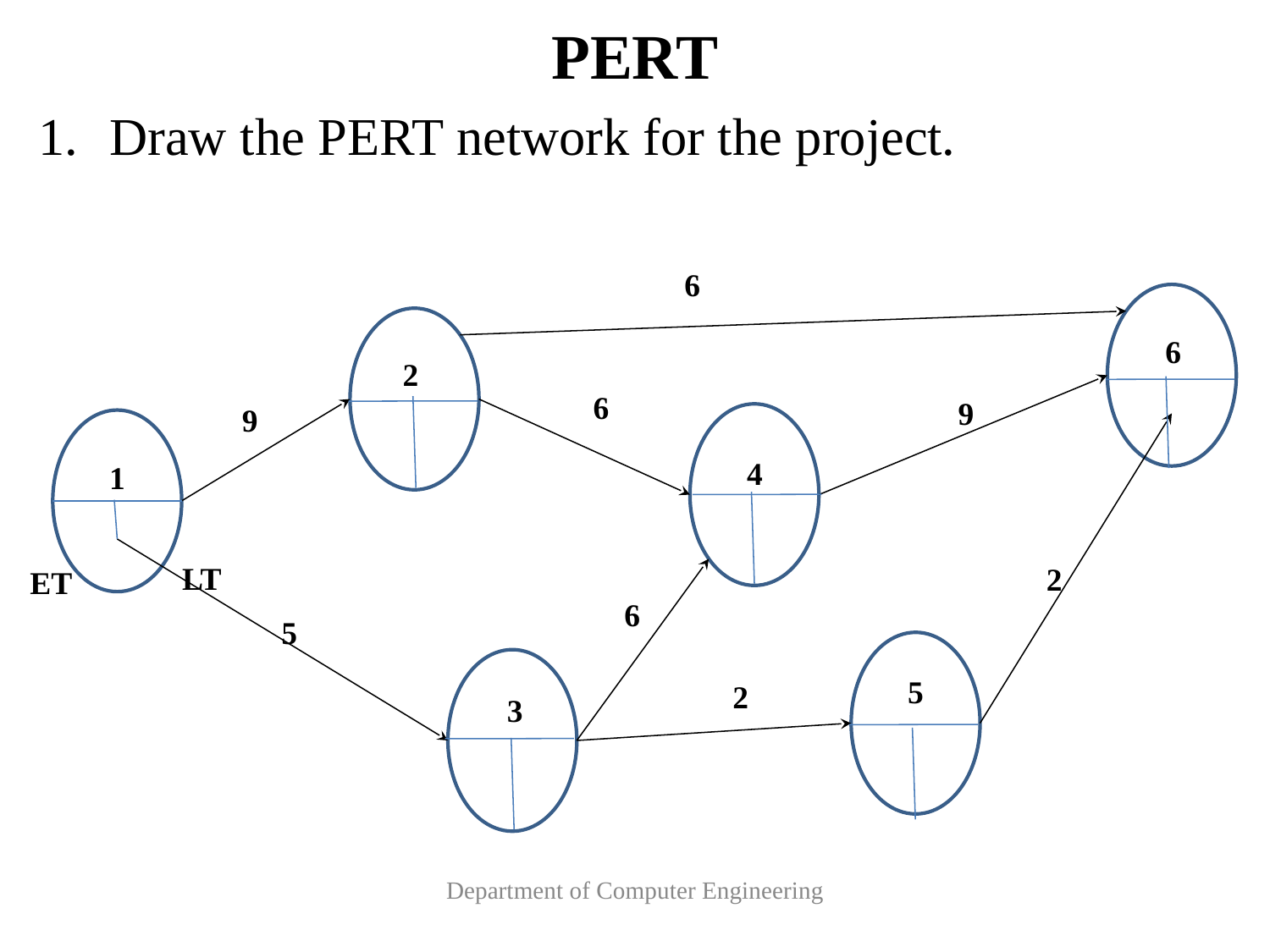

# PERT
Draw the PERT network for the project.

6

6
2
6
9
9

4
1
LT
2
ET
6
5

5
2
3
Department of Computer Engineering